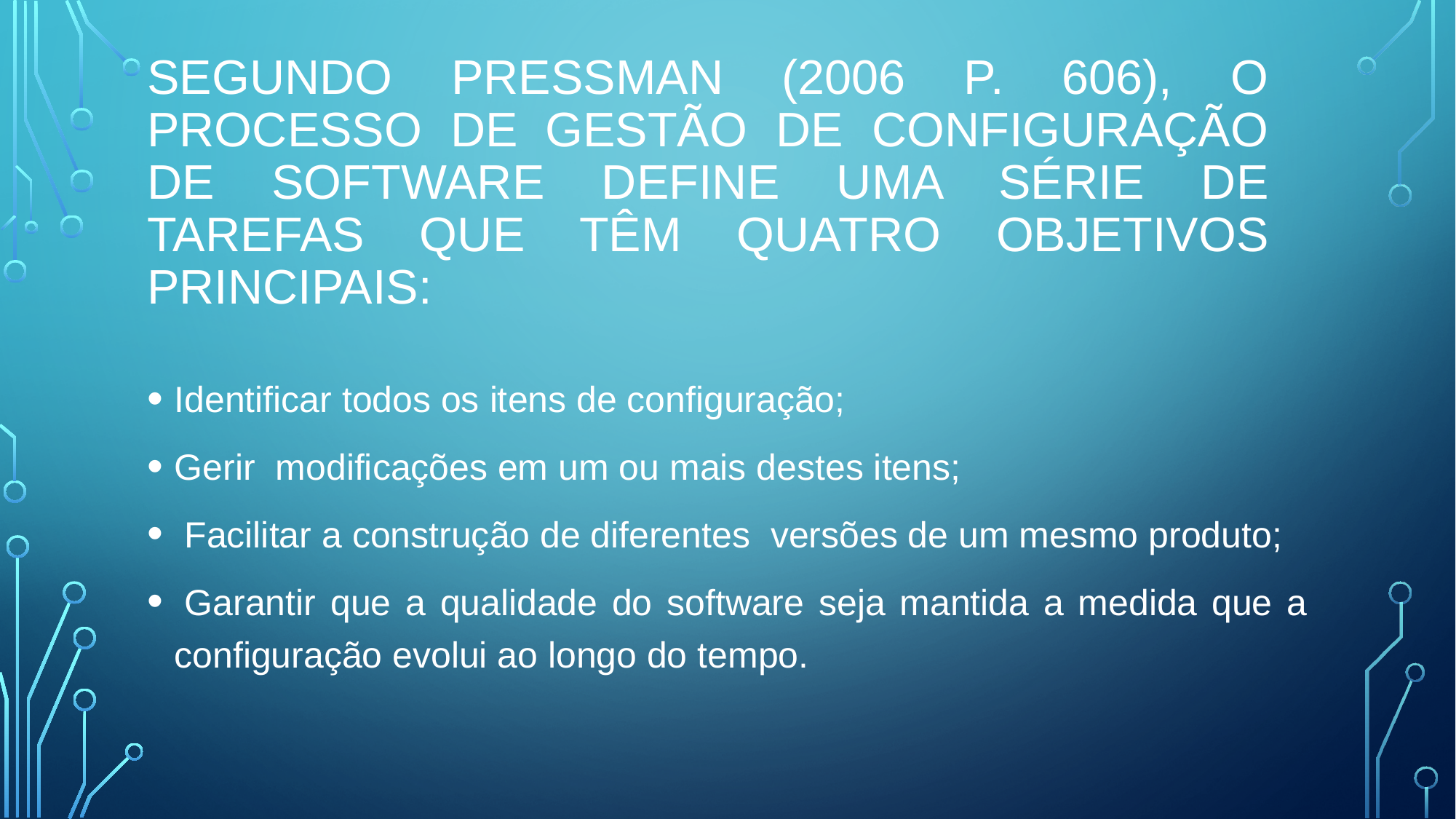

# Segundo Pressman (2006 p. 606), o processo de  gestão de configuração de software define uma série de tarefas que têm quatro objetivos principais:
Identificar todos os itens de configuração;
Gerir  modificações em um ou mais destes itens;
 Facilitar a construção de diferentes  versões de um mesmo produto;
 Garantir que a qualidade do software seja mantida a medida que a configuração evolui ao longo do tempo.